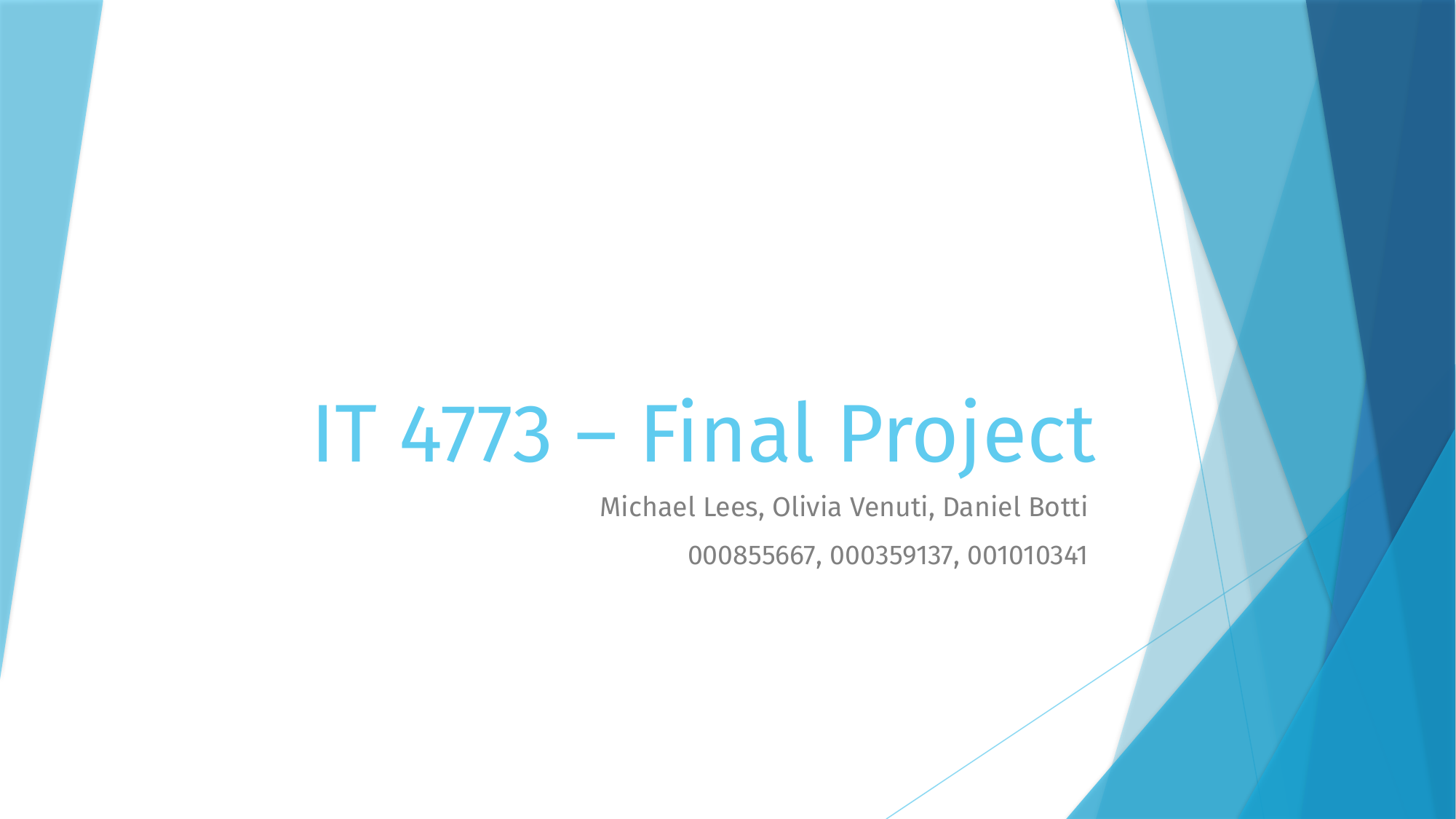

# IT 4773 – Final Project
Michael Lees, Olivia Venuti, Daniel Botti
000855667, 000359137, 001010341